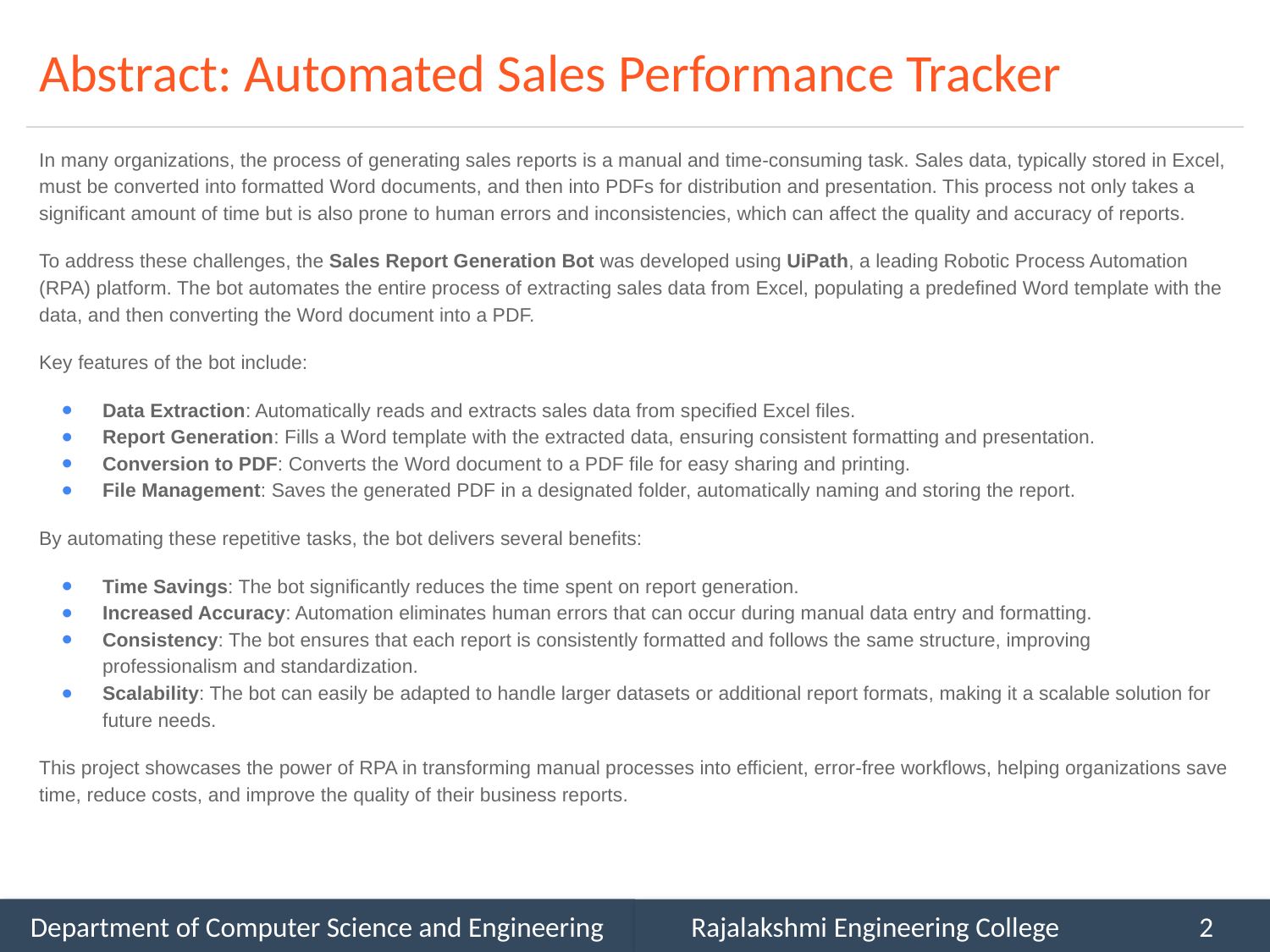

# Abstract: Automated Sales Performance Tracker
In many organizations, the process of generating sales reports is a manual and time-consuming task. Sales data, typically stored in Excel, must be converted into formatted Word documents, and then into PDFs for distribution and presentation. This process not only takes a significant amount of time but is also prone to human errors and inconsistencies, which can affect the quality and accuracy of reports.
To address these challenges, the Sales Report Generation Bot was developed using UiPath, a leading Robotic Process Automation (RPA) platform. The bot automates the entire process of extracting sales data from Excel, populating a predefined Word template with the data, and then converting the Word document into a PDF.
Key features of the bot include:
Data Extraction: Automatically reads and extracts sales data from specified Excel files.
Report Generation: Fills a Word template with the extracted data, ensuring consistent formatting and presentation.
Conversion to PDF: Converts the Word document to a PDF file for easy sharing and printing.
File Management: Saves the generated PDF in a designated folder, automatically naming and storing the report.
By automating these repetitive tasks, the bot delivers several benefits:
Time Savings: The bot significantly reduces the time spent on report generation.
Increased Accuracy: Automation eliminates human errors that can occur during manual data entry and formatting.
Consistency: The bot ensures that each report is consistently formatted and follows the same structure, improving professionalism and standardization.
Scalability: The bot can easily be adapted to handle larger datasets or additional report formats, making it a scalable solution for future needs.
This project showcases the power of RPA in transforming manual processes into efficient, error-free workflows, helping organizations save time, reduce costs, and improve the quality of their business reports.